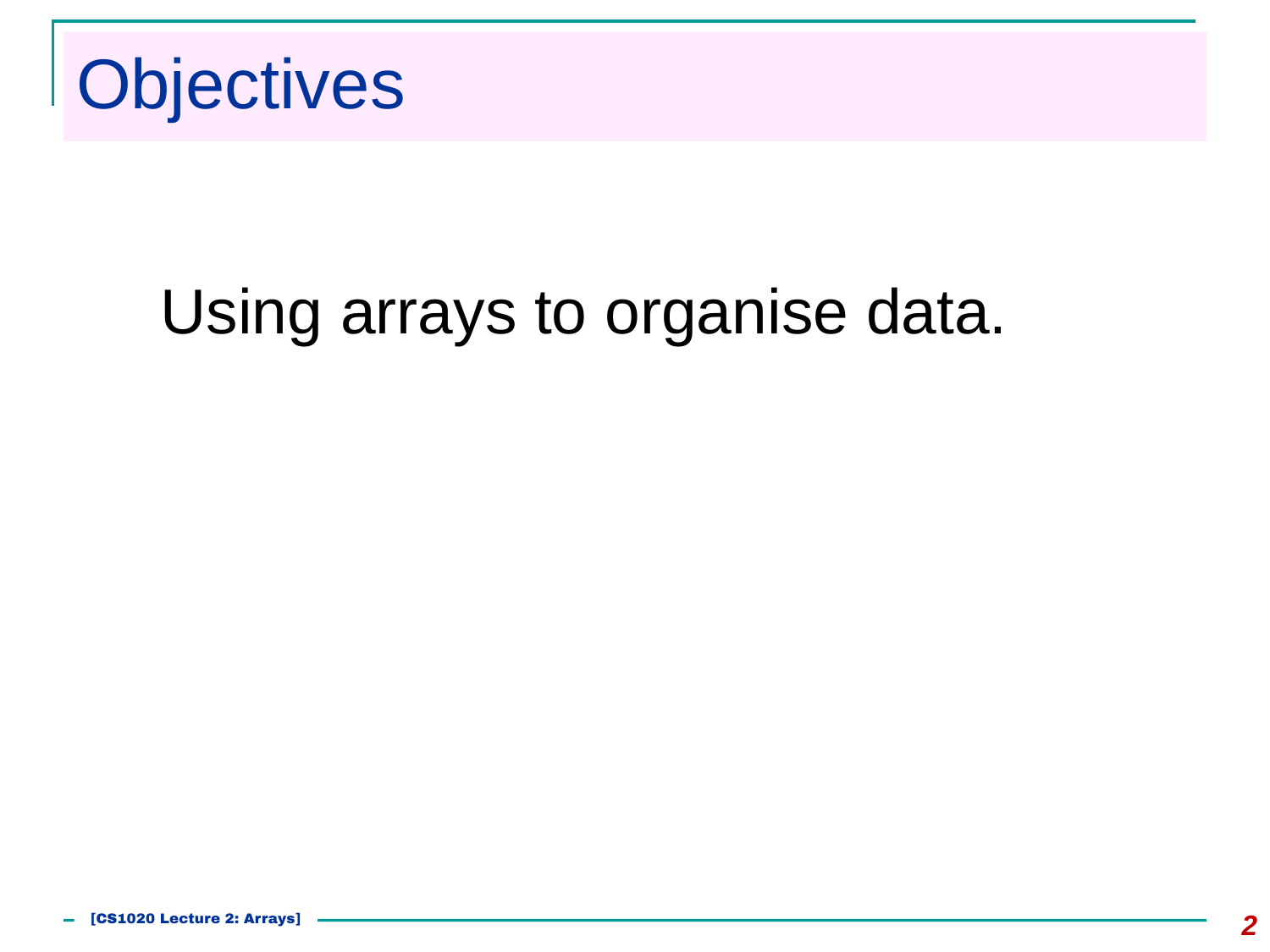

# Objectives
Using arrays to organise data.
2
[CS1020 Lecture 2: Arrays]